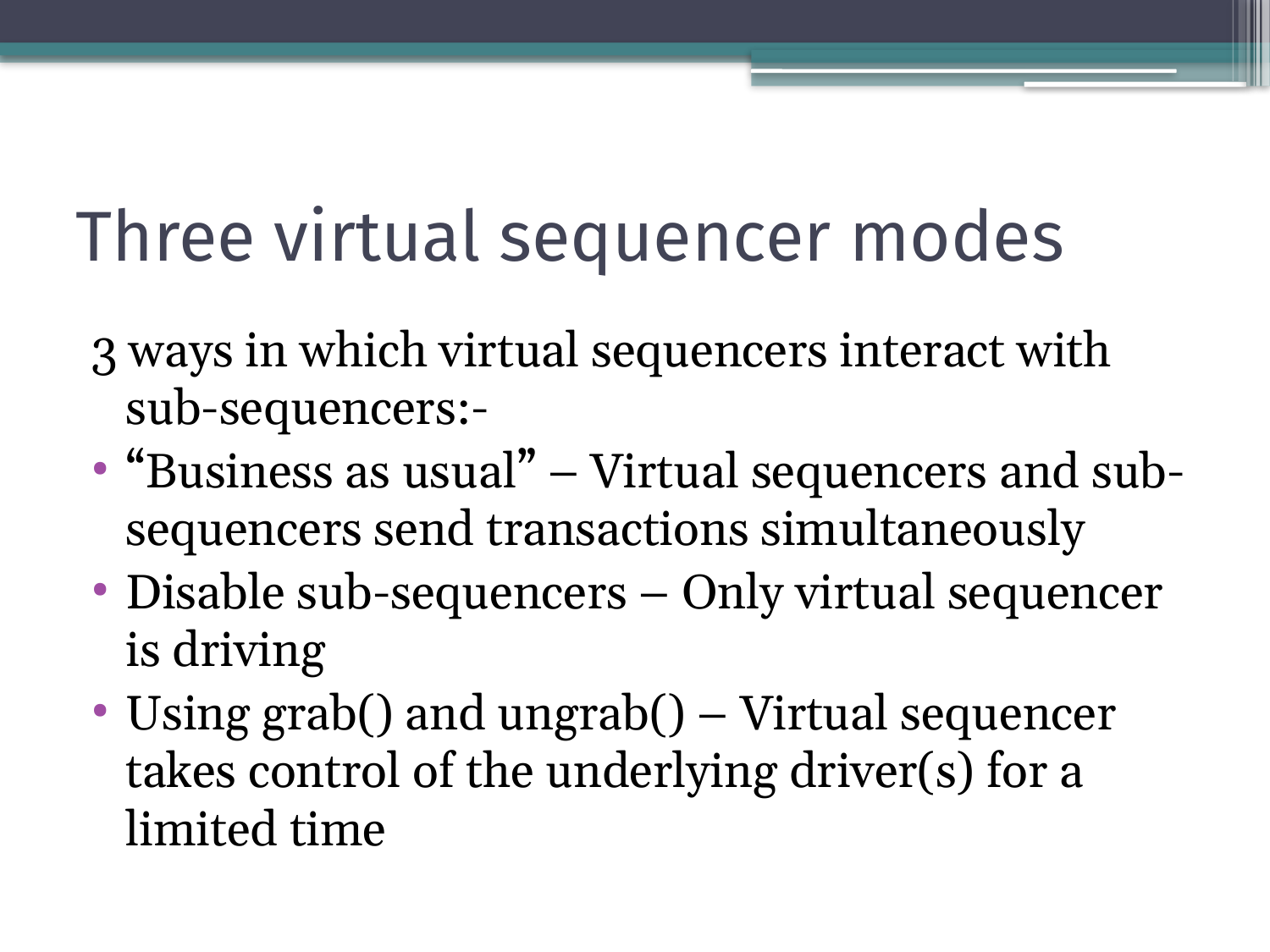

# Three virtual sequencer modes
3 ways in which virtual sequencers interact with sub-sequencers:-
“Business as usual” – Virtual sequencers and sub-sequencers send transactions simultaneously
Disable sub-sequencers – Only virtual sequencer is driving
Using grab() and ungrab() – Virtual sequencer takes control of the underlying driver(s) for a limited time